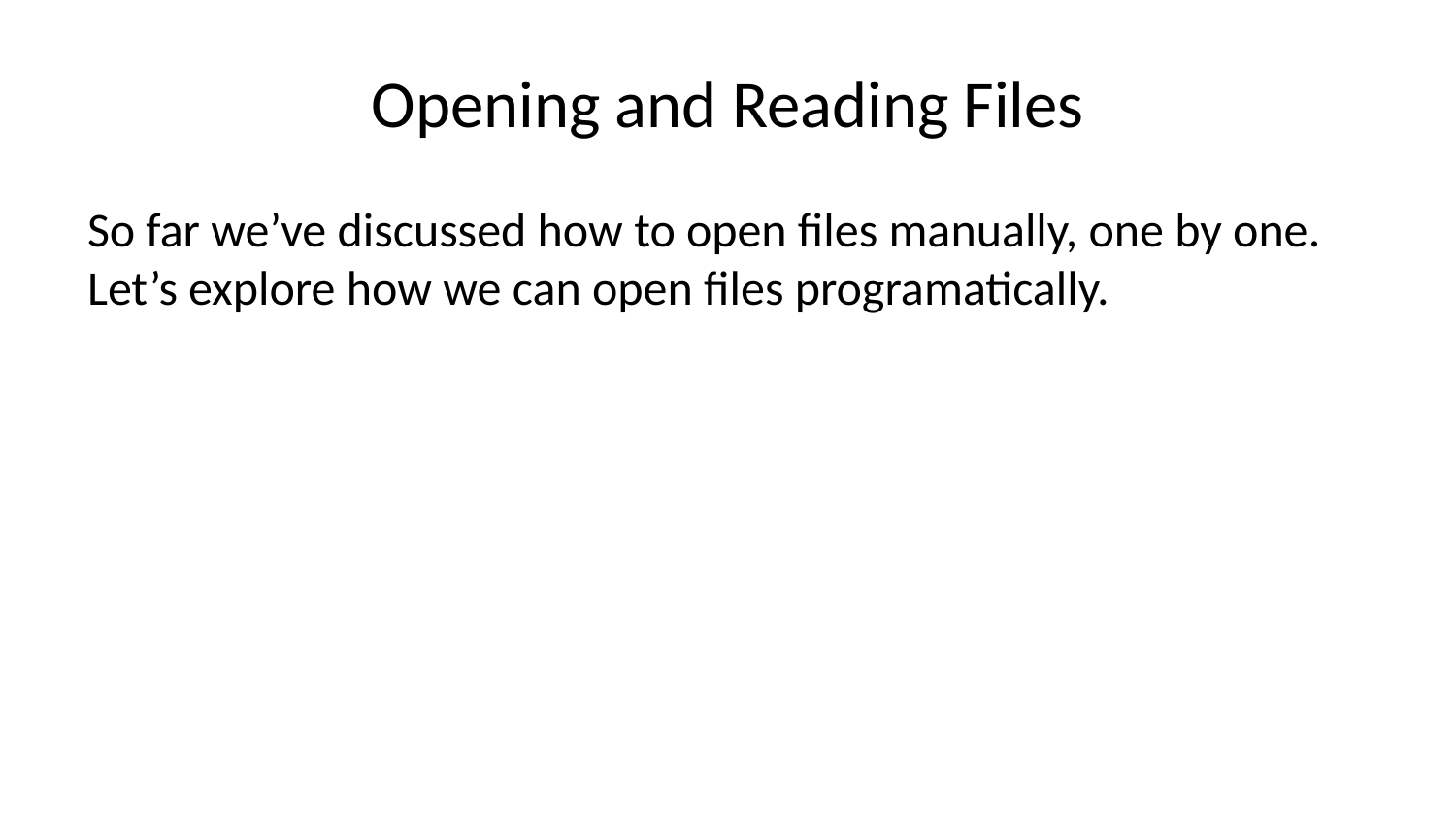

# Opening and Reading Files
So far we’ve discussed how to open files manually, one by one. Let’s explore how we can open files programatically.